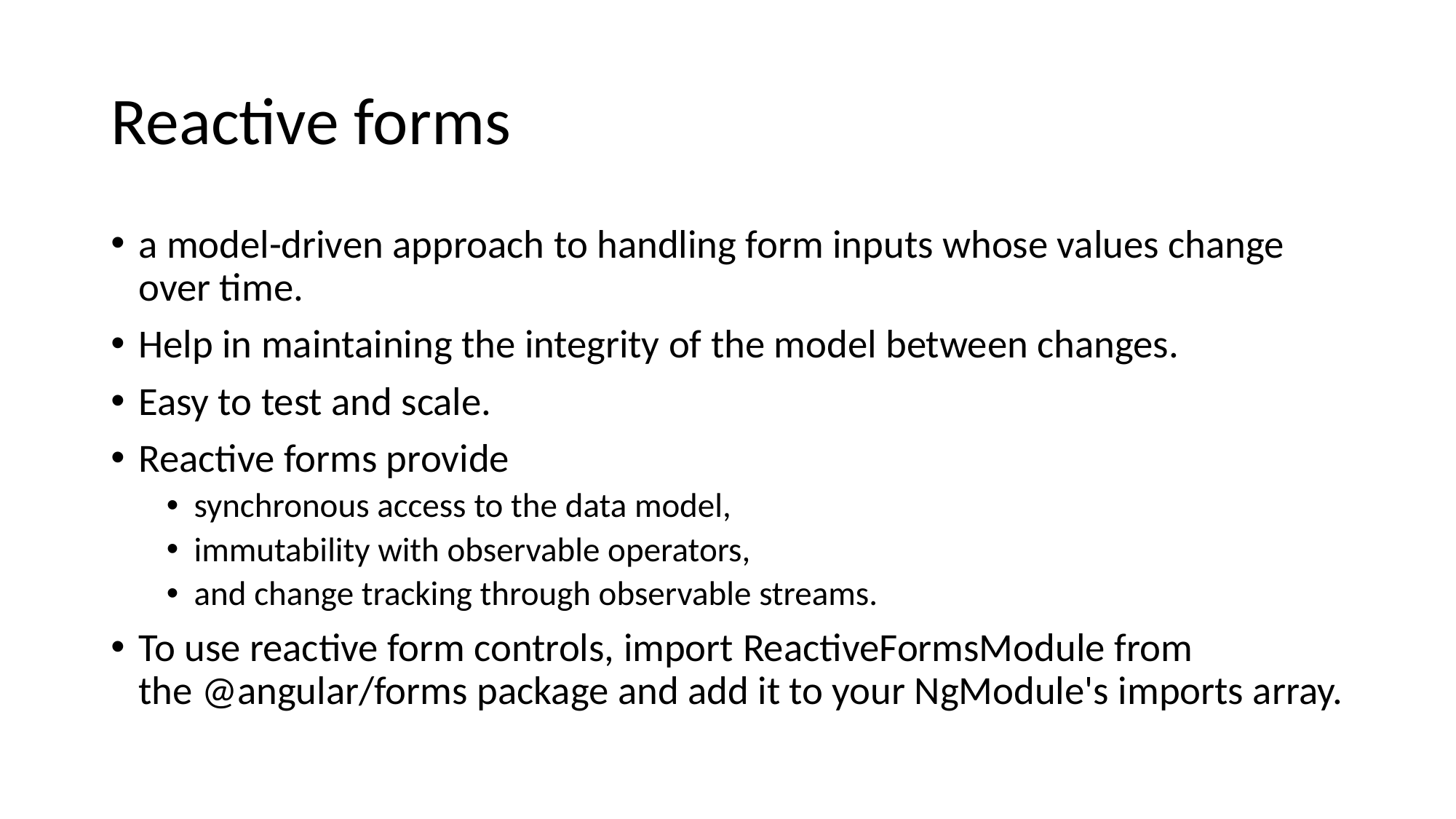

# Reactive forms
a model-driven approach to handling form inputs whose values change over time.
Help in maintaining the integrity of the model between changes.
Easy to test and scale.
Reactive forms provide
synchronous access to the data model,
immutability with observable operators,
and change tracking through observable streams.
To use reactive form controls, import ReactiveFormsModule from the @angular/forms package and add it to your NgModule's imports array.